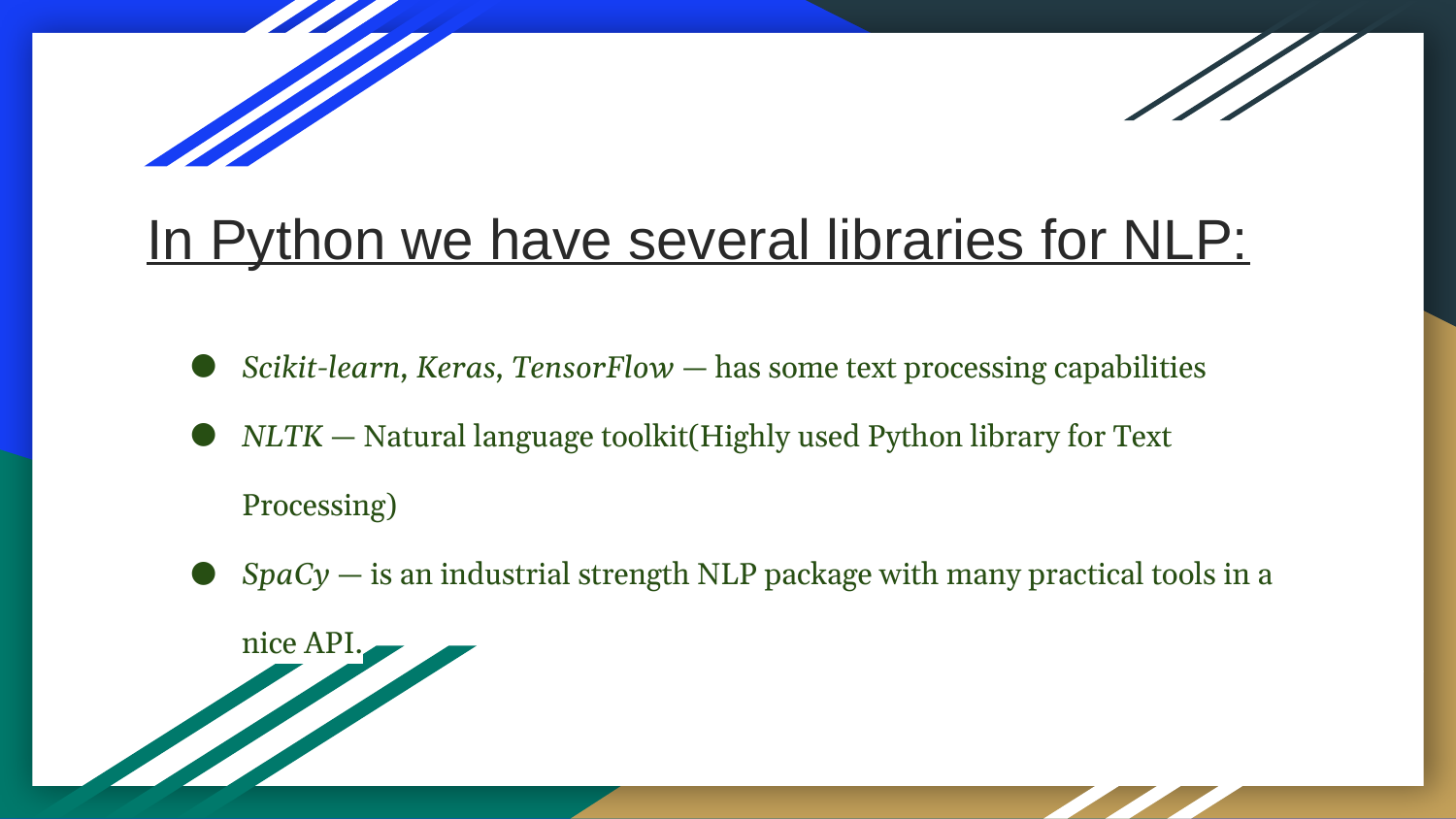

# In Python we have several libraries for NLP:
Scikit-learn, Keras, TensorFlow — has some text processing capabilities
NLTK — Natural language toolkit(Highly used Python library for Text Processing)
SpaCy — is an industrial strength NLP package with many practical tools in a   nice API.